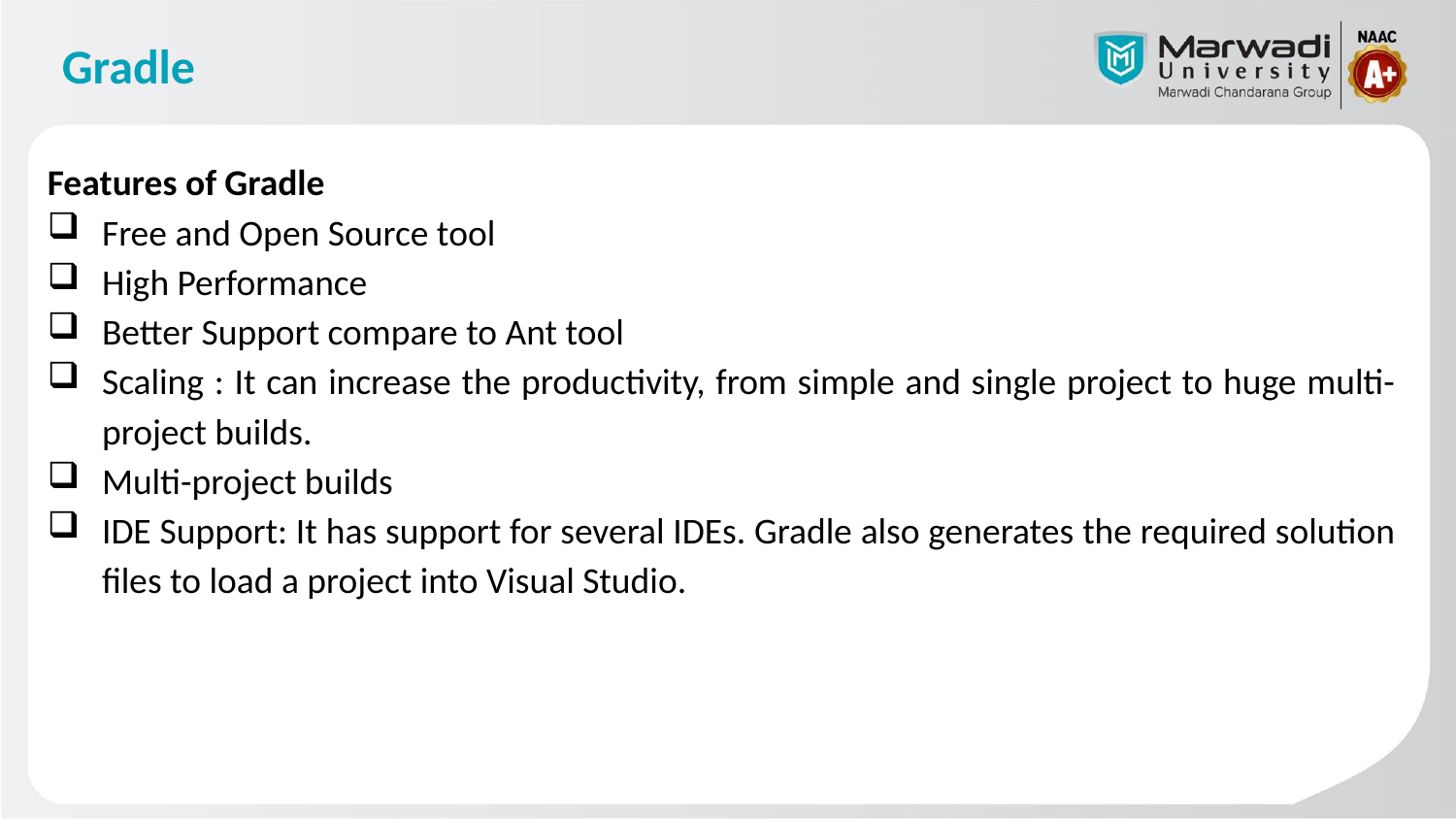

# Gradle
Features of Gradle
Free and Open Source tool
High Performance
Better Support compare to Ant tool
Scaling : It can increase the productivity, from simple and single project to huge multi-project builds.
Multi-project builds
IDE Support: It has support for several IDEs. Gradle also generates the required solution files to load a project into Visual Studio.